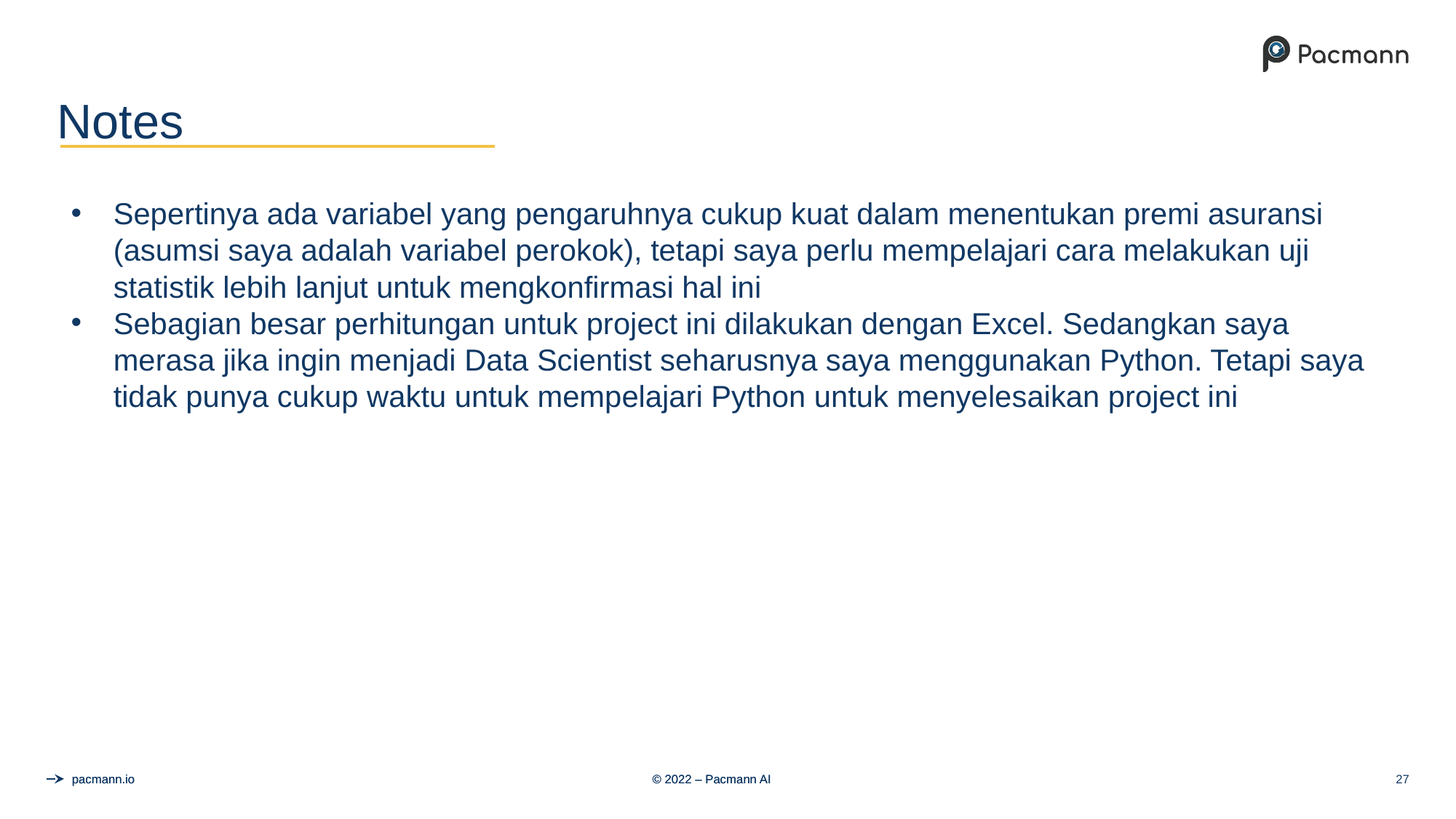

# Notes
Sepertinya ada variabel yang pengaruhnya cukup kuat dalam menentukan premi asuransi (asumsi saya adalah variabel perokok), tetapi saya perlu mempelajari cara melakukan uji statistik lebih lanjut untuk mengkonfirmasi hal ini
Sebagian besar perhitungan untuk project ini dilakukan dengan Excel. Sedangkan saya merasa jika ingin menjadi Data Scientist seharusnya saya menggunakan Python. Tetapi saya tidak punya cukup waktu untuk mempelajari Python untuk menyelesaikan project ini